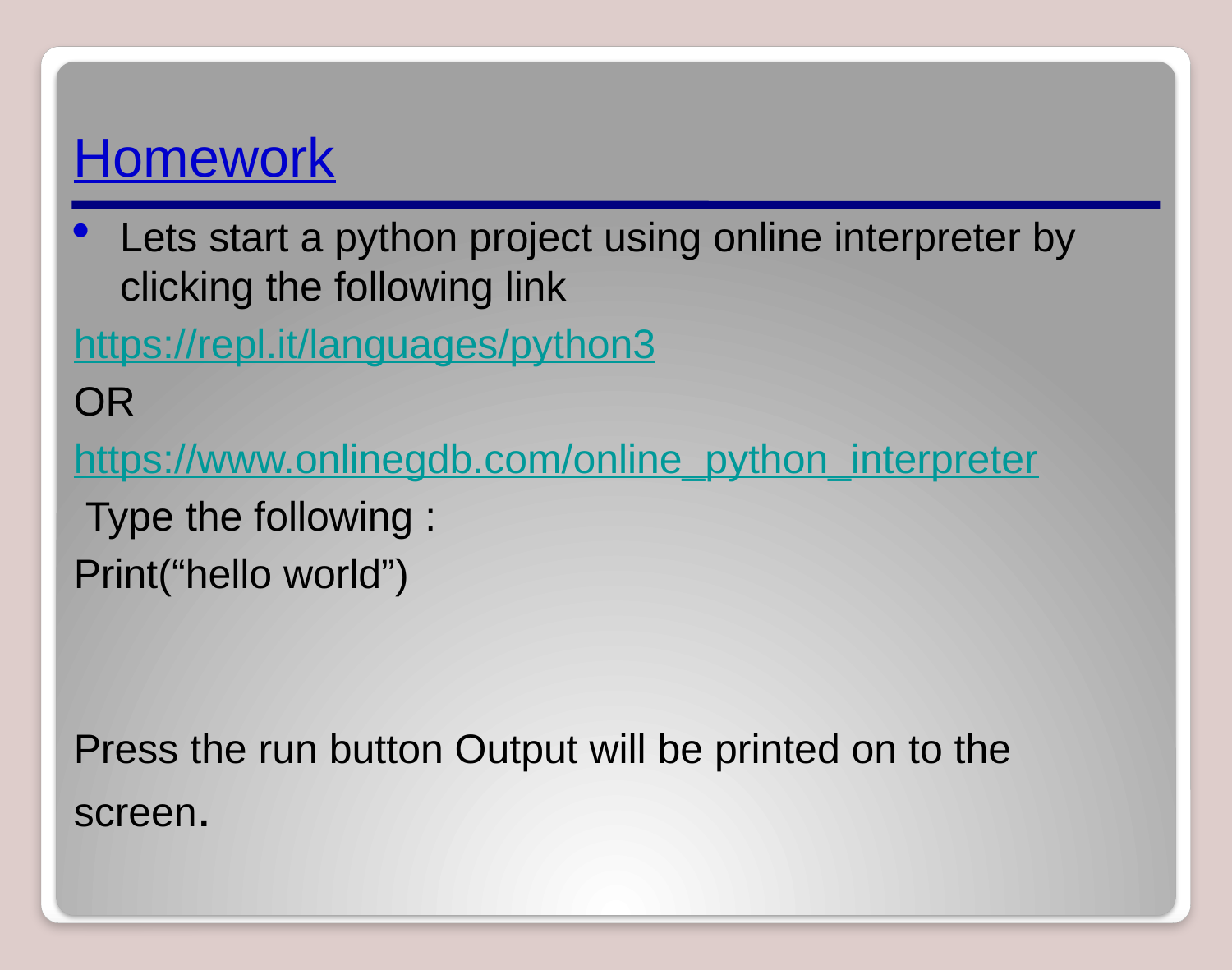

Homework
Lets start a python project using online interpreter by clicking the following link
https://repl.it/languages/python3
OR
https://www.onlinegdb.com/online_python_interpreter
 Type the following :
Print(“hello world”)

Press the run button Output will be printed on to the screen.